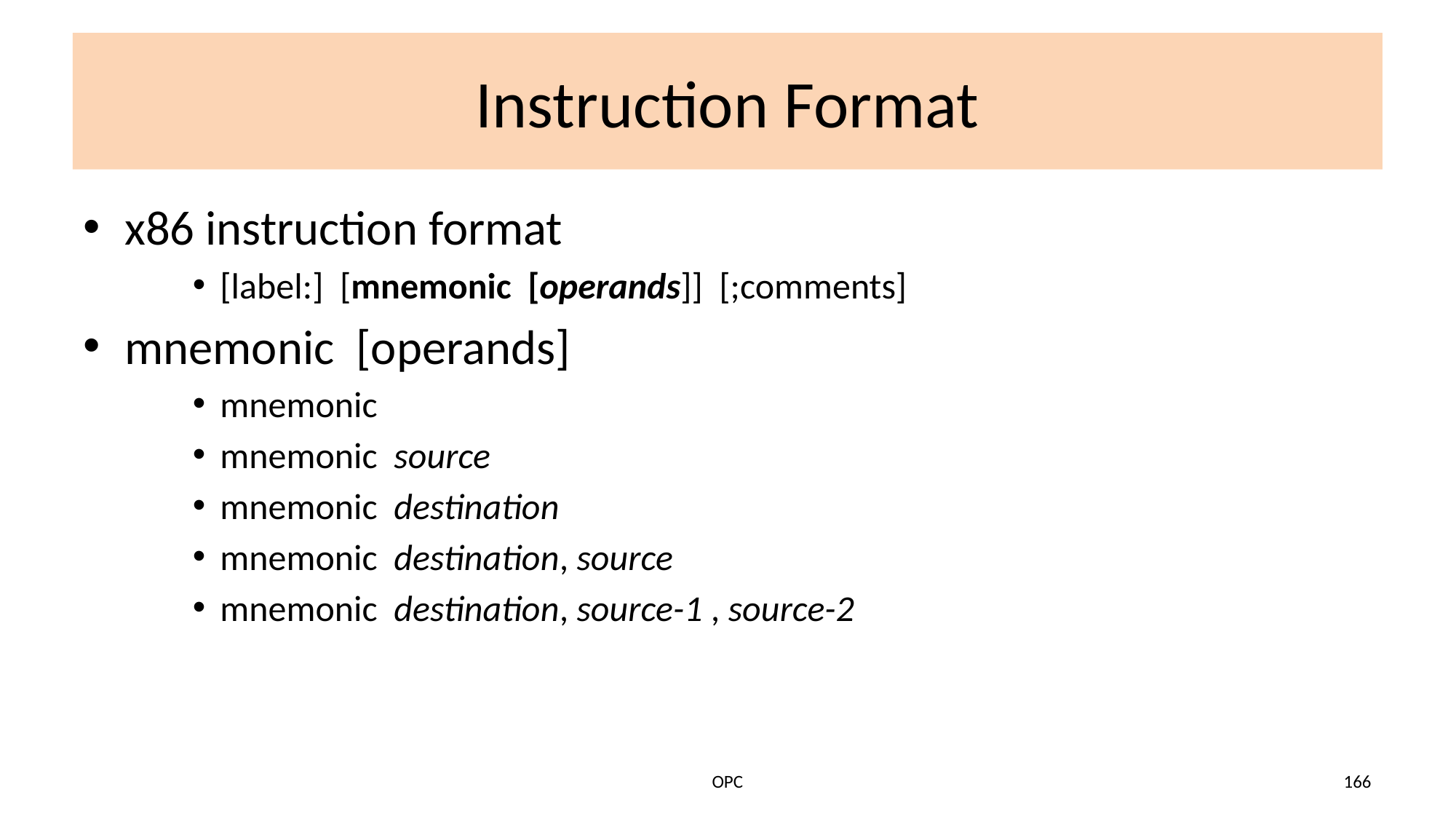

# Instruction Format
x86 instruction format
[label:]  [mnemonic  [operands]]  [;comments]
mnemonic  [operands]
mnemonic
mnemonic  source
mnemonic  destination
mnemonic  destination, source
mnemonic  destination, source-1 , source-2

OPC
166